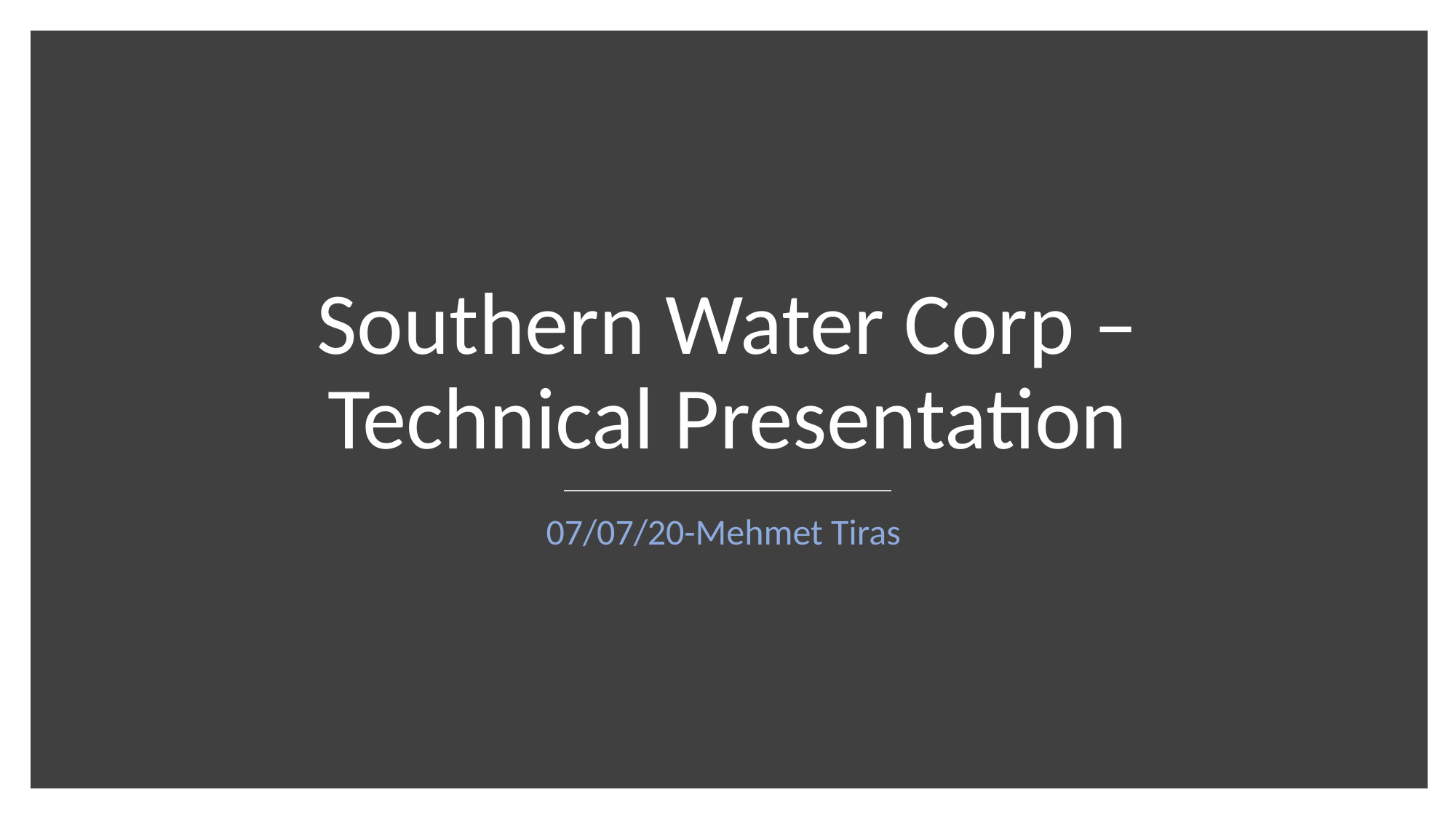

# Southern Water Corp – Technical Presentation
07/07/20-Mehmet Tiras